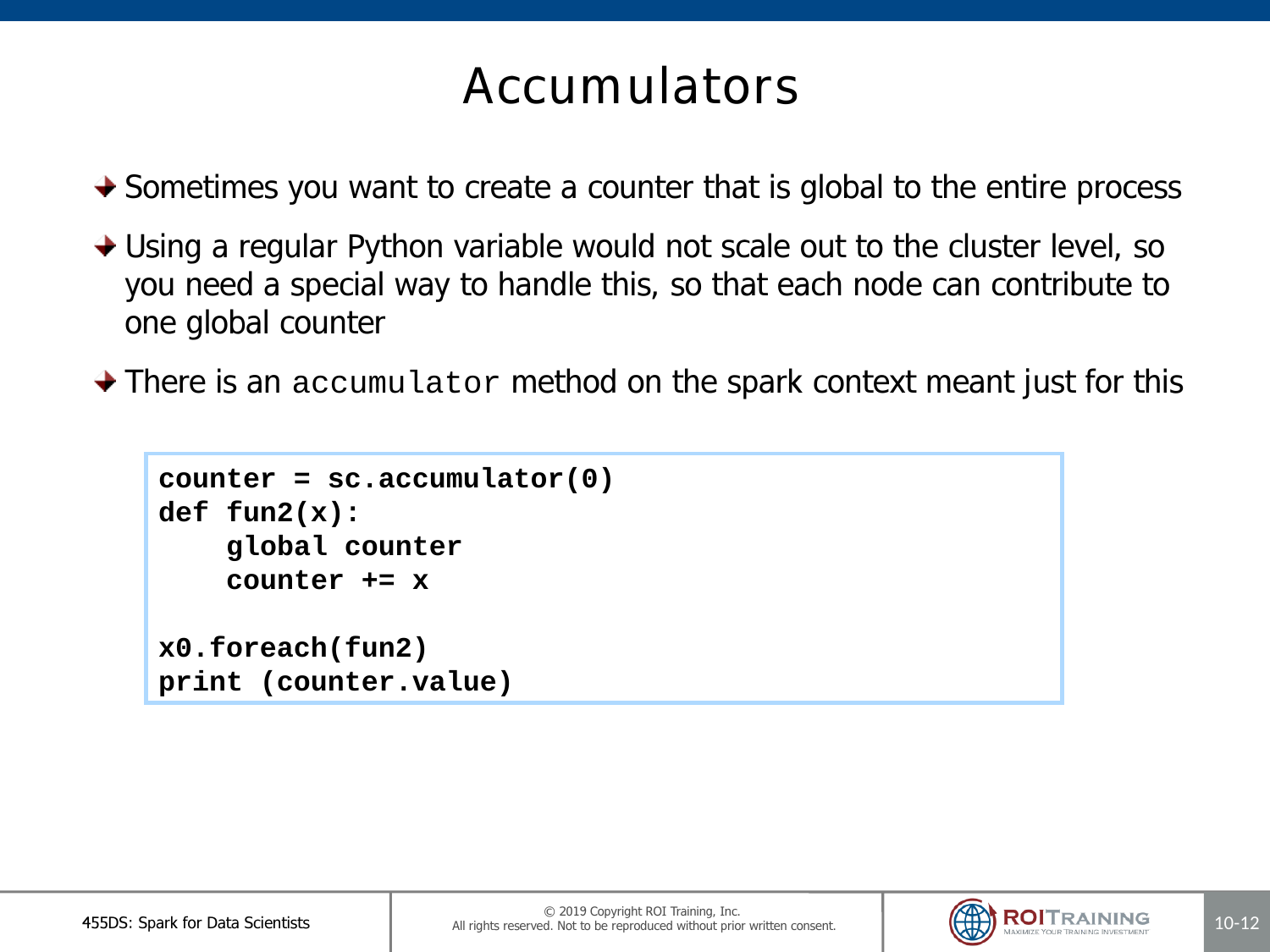

# Accumulators
Sometimes you want to create a counter that is global to the entire process
Using a regular Python variable would not scale out to the cluster level, so you need a special way to handle this, so that each node can contribute to one global counter
There is an accumulator method on the spark context meant just for this

counter = sc.accumulator(0)
def fun2(x):
    global counter
    counter += x

x0.foreach(fun2)
print (counter.value)